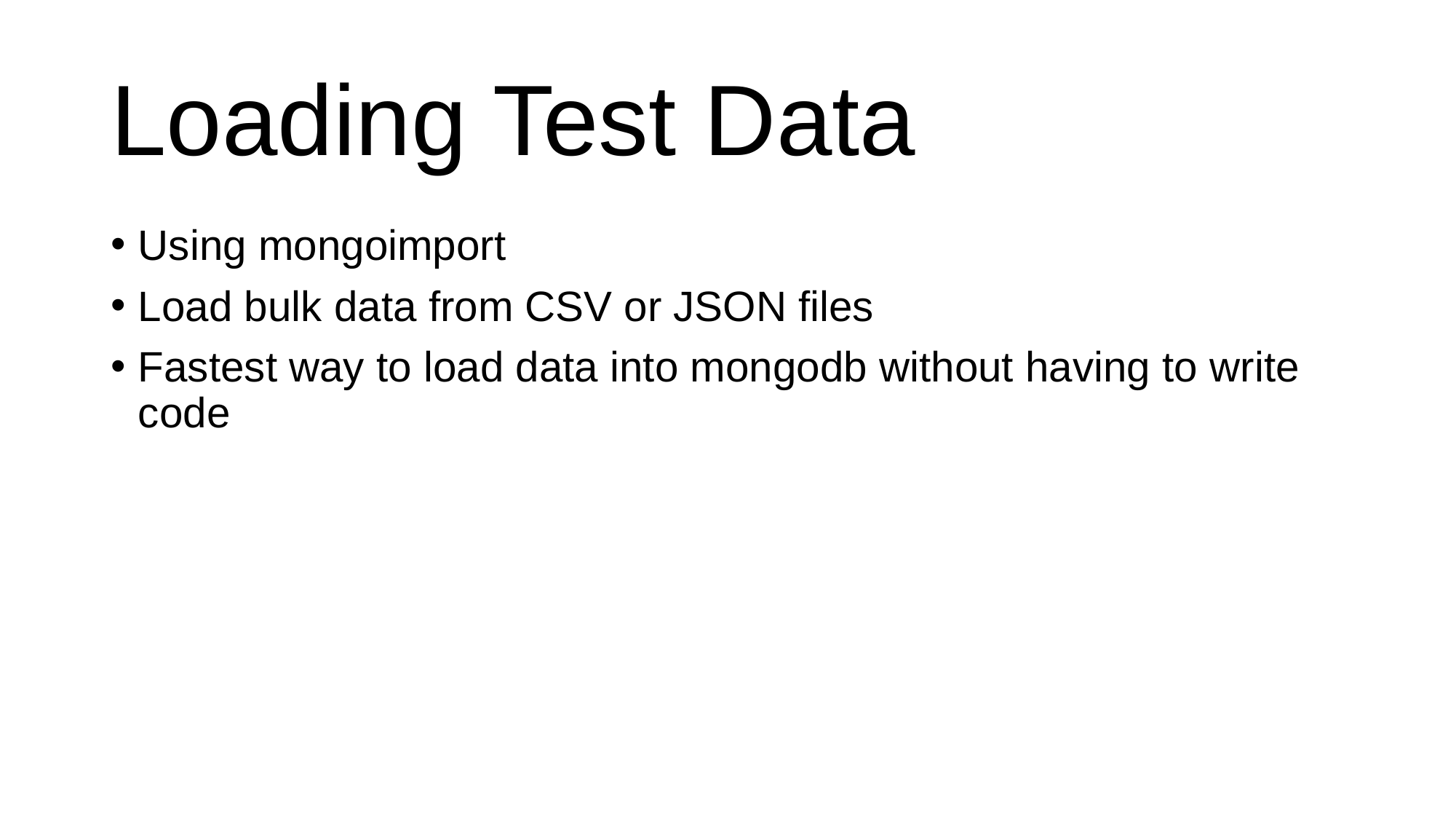

# Loading Test Data
Using mongoimport
Load bulk data from CSV or JSON files
Fastest way to load data into mongodb without having to write code